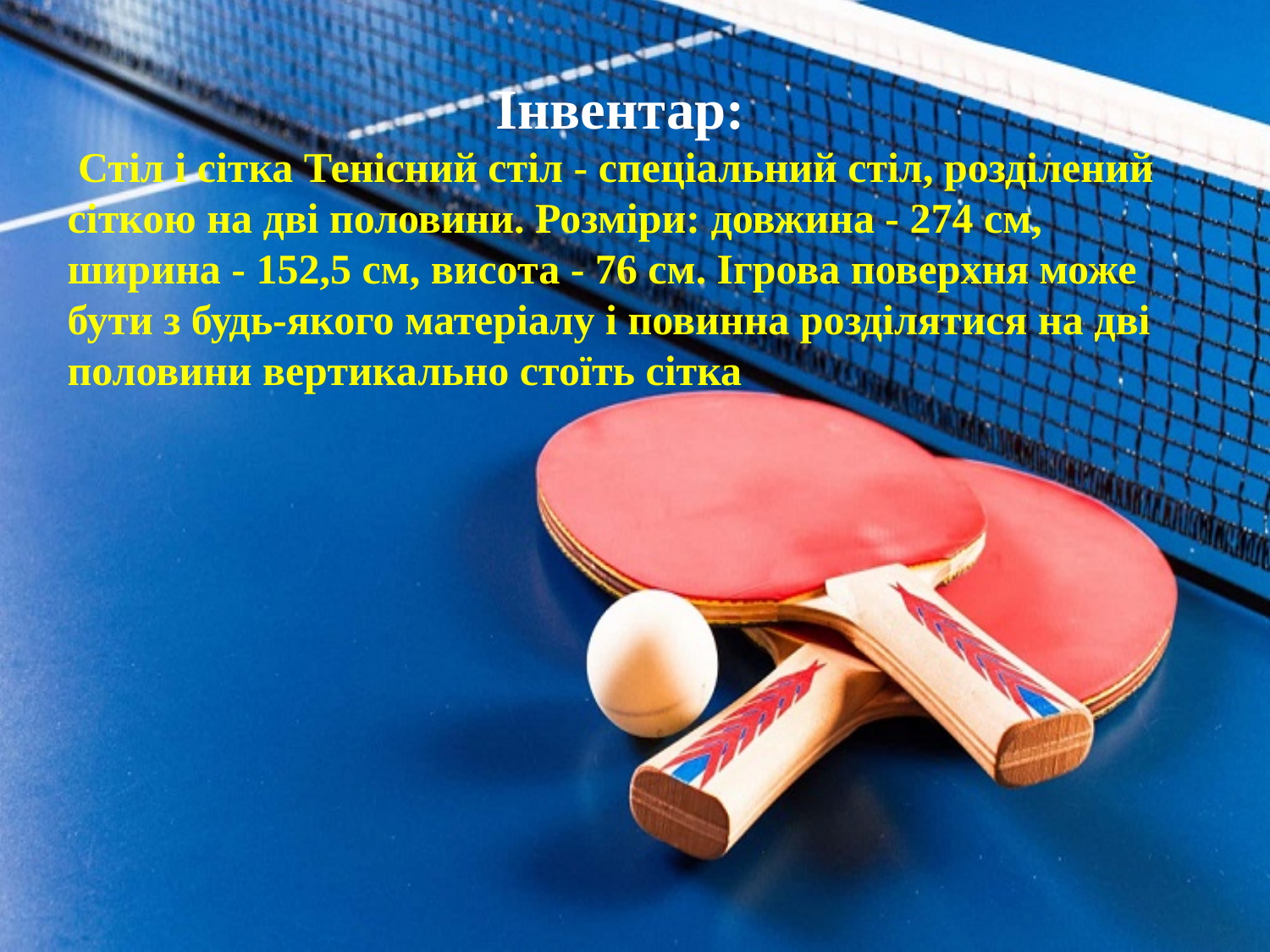

Інвентар:
 Стіл і сітка Тенісний стіл - спеціальний стіл, розділений сіткою на дві половини. Розміри: довжина - 274 см, ширина - 152,5 см, висота - 76 см. Ігрова поверхня може бути з будь-якого матеріалу і повинна розділятися на дві половини вертикально стоїть сітка